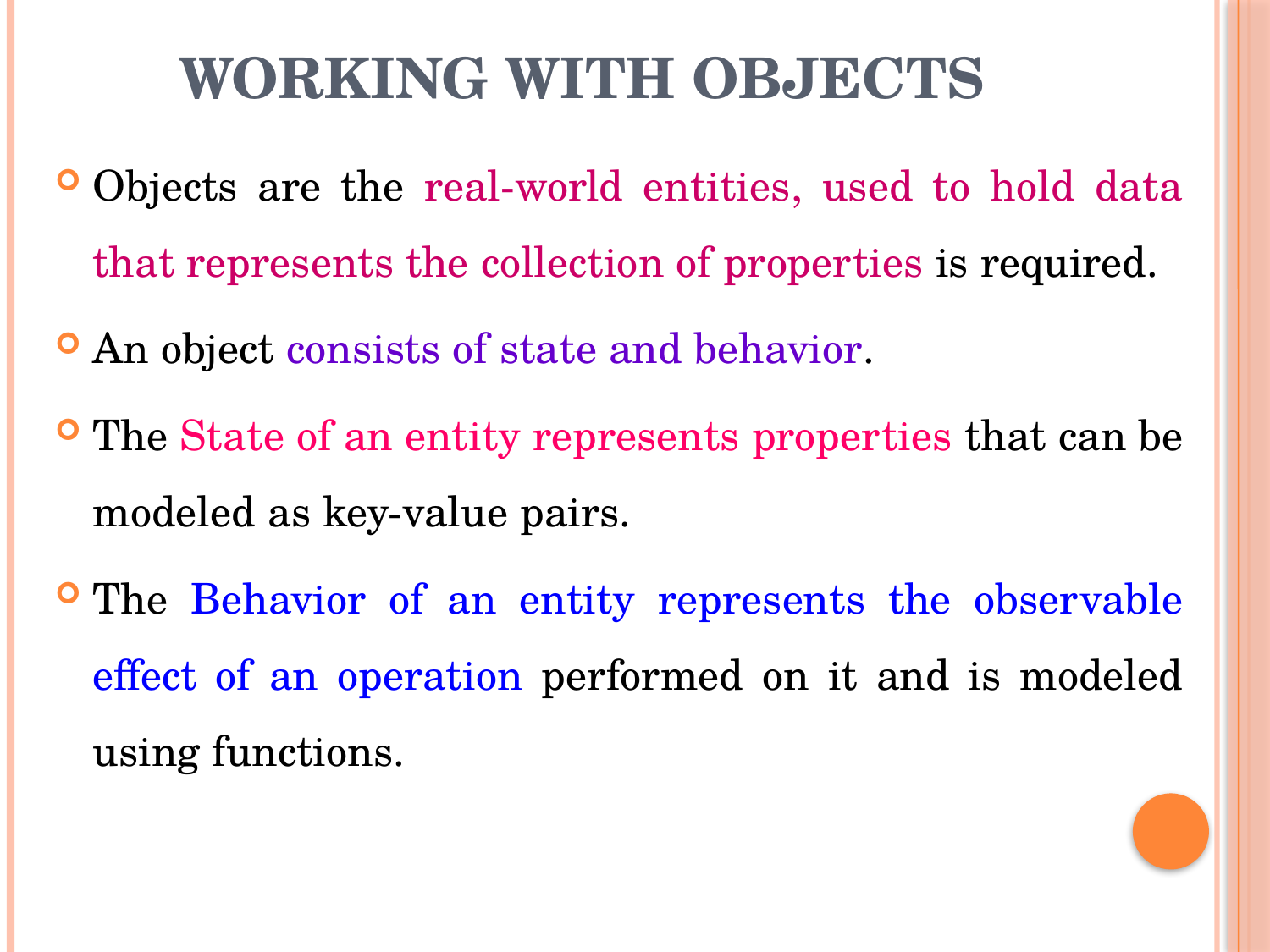

# Working with Objects
Objects are the real-world entities, used to hold data that represents the collection of properties is required.
An object consists of state and behavior.
The State of an entity represents properties that can be modeled as key-value pairs.
The Behavior of an entity represents the observable effect of an operation performed on it and is modeled using functions.